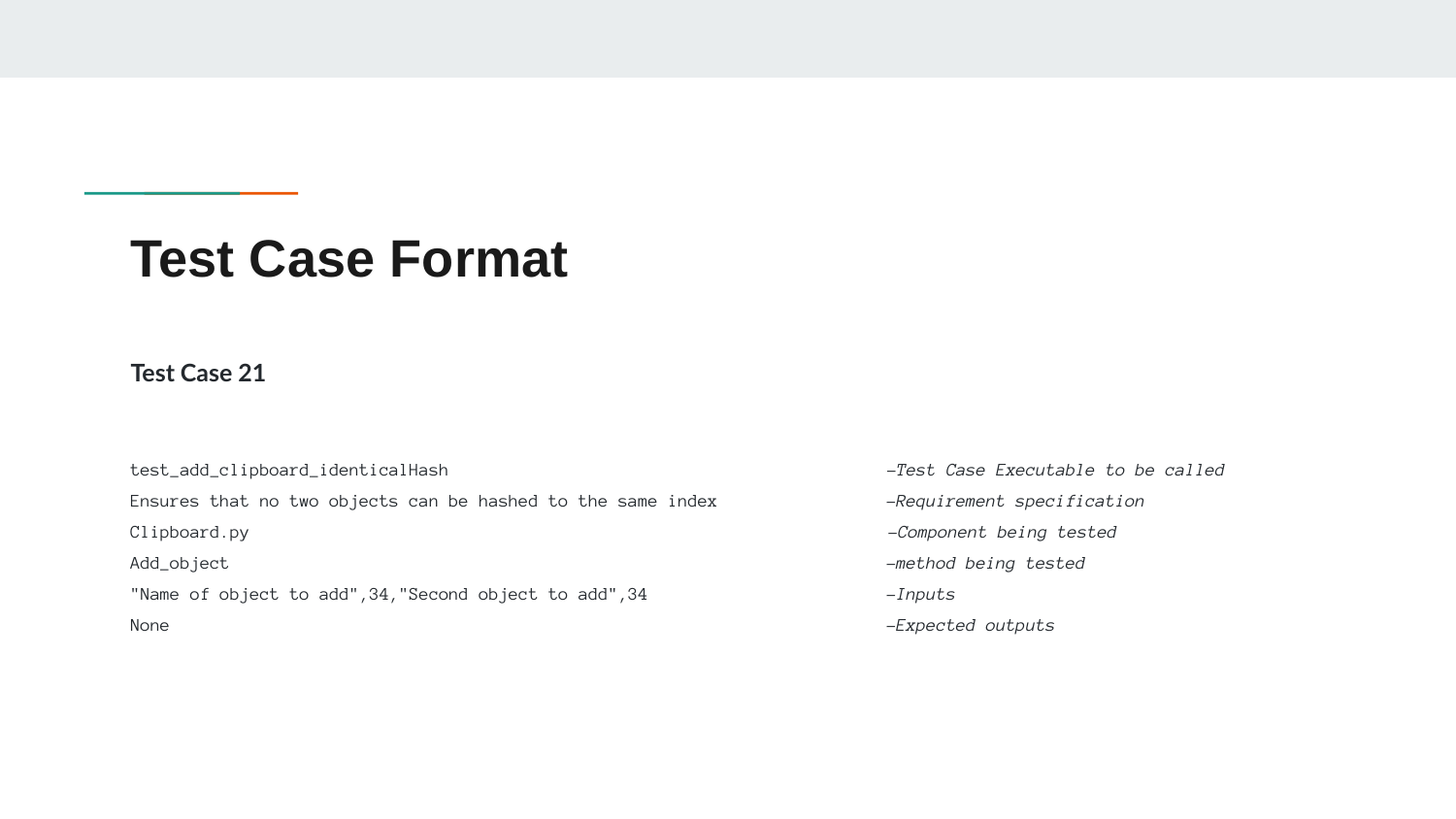

# Test Case Format
Test Case 21

test_add_clipboard_identicalHash                                            -Test Case Executable to be called
Ensures that no two objects can be hashed to the same index                 -Requirement specification
Clipboard.py                                                       	   -Component being tested
Add_object                                                                  -method being tested
"Name of object to add",34,"Second object to add",34                        -Inputs
None                                                                        -Expected outputs